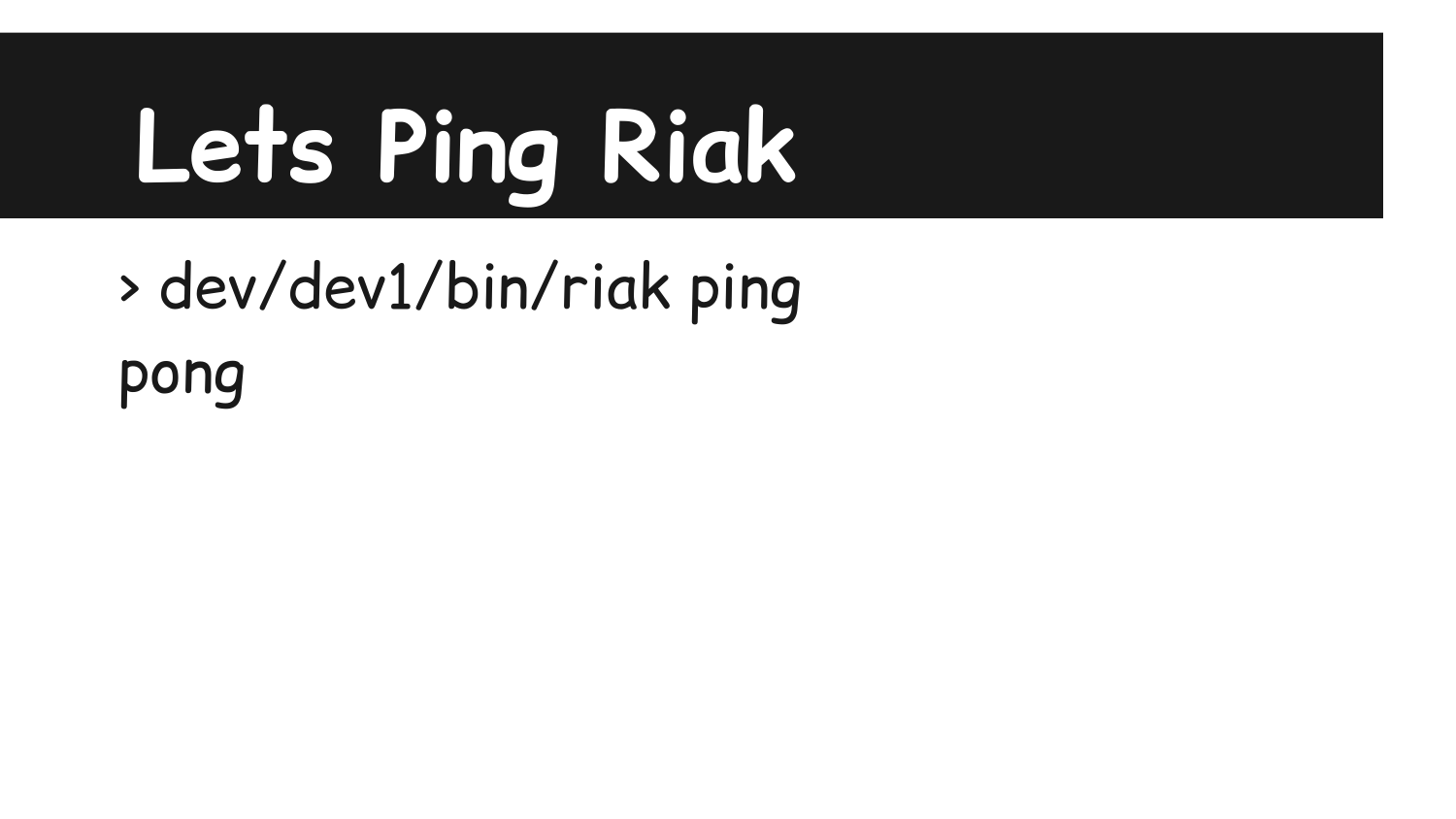

# Lets Ping Riak
> dev/dev1/bin/riak ping
pong